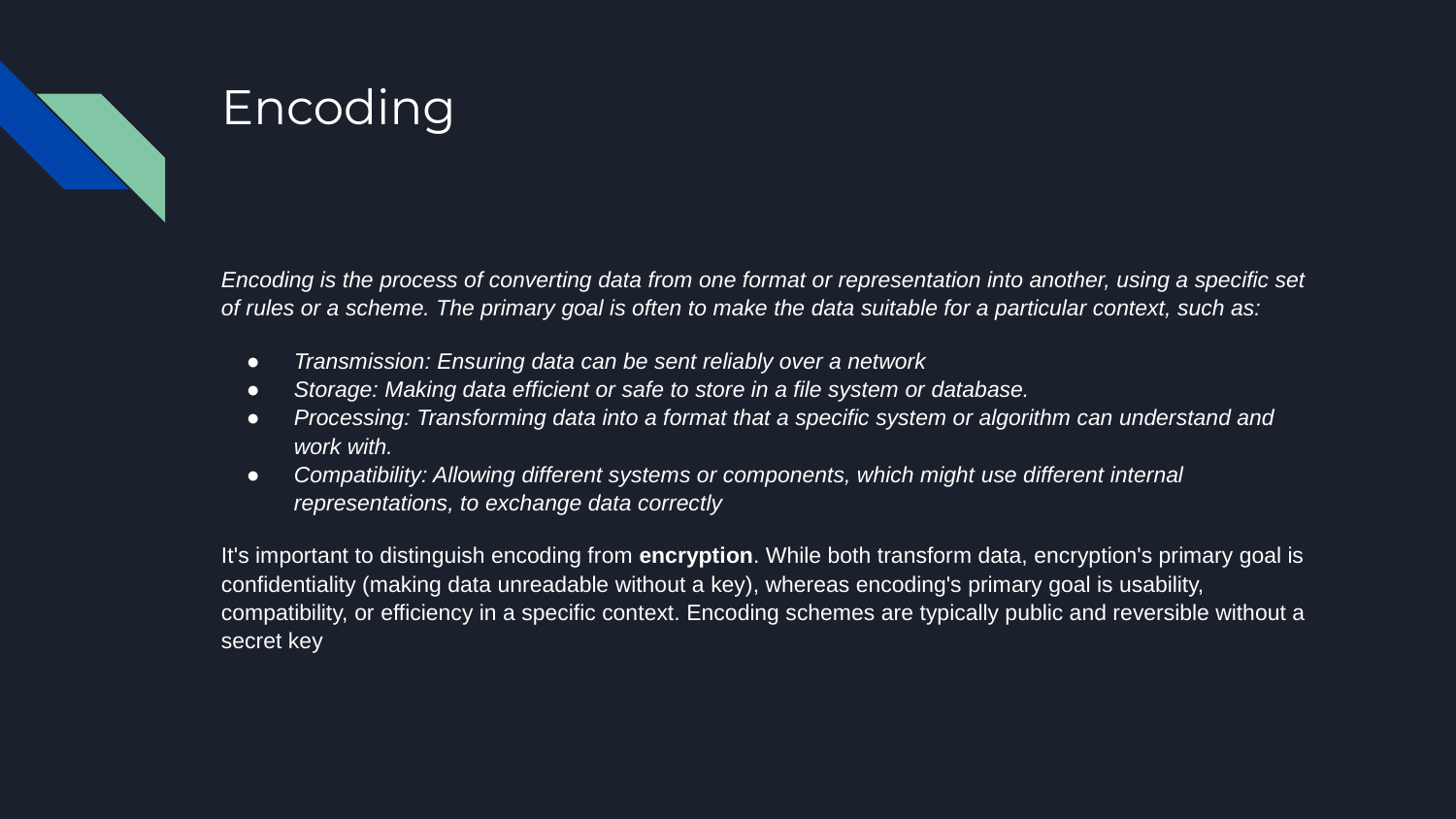

# Encoding
Encoding is the process of converting data from one format or representation into another, using a specific set of rules or a scheme. The primary goal is often to make the data suitable for a particular context, such as:
Transmission: Ensuring data can be sent reliably over a network
Storage: Making data efficient or safe to store in a file system or database.
Processing: Transforming data into a format that a specific system or algorithm can understand and work with.
Compatibility: Allowing different systems or components, which might use different internal representations, to exchange data correctly
It's important to distinguish encoding from encryption. While both transform data, encryption's primary goal is confidentiality (making data unreadable without a key), whereas encoding's primary goal is usability, compatibility, or efficiency in a specific context. Encoding schemes are typically public and reversible without a secret key